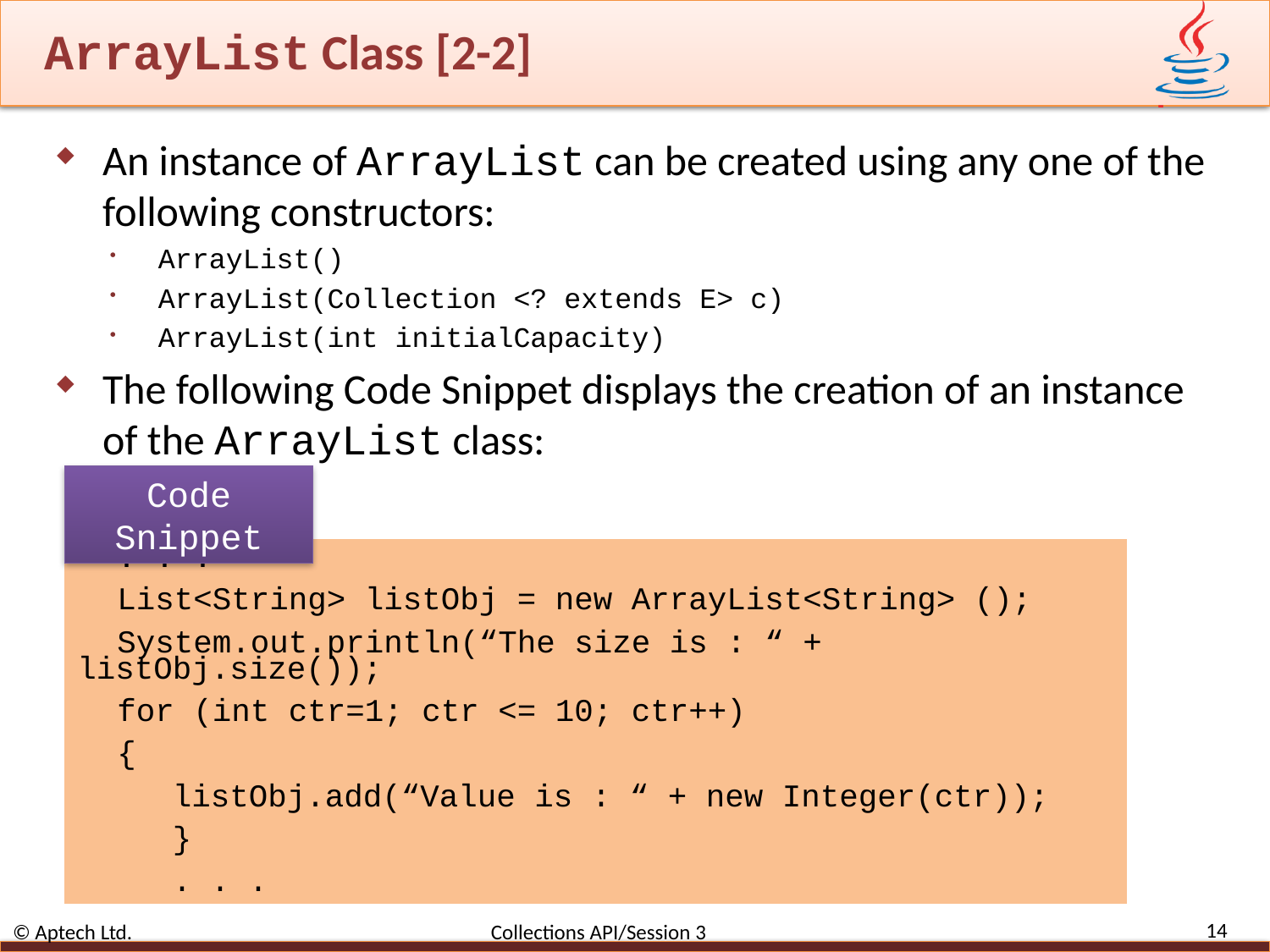

# ArrayList Class [2-2]
An instance of ArrayList can be created using any one of the following constructors:
ArrayList()
ArrayList(Collection <? extends E> c)
ArrayList(int initialCapacity)
The following Code Snippet displays the creation of an instance of the ArrayList class:

Code Snippet
. . .
List<String> listObj = new ArrayList<String> ();
System.out.println(“The size is : “ + listObj.size());
for (int ctr=1; ctr <= 10; ctr++)
{
listObj.add(“Value is : “ + new Integer(ctr));
}
. . .
14
© Aptech Ltd.                                                                          Collections API/Session 3